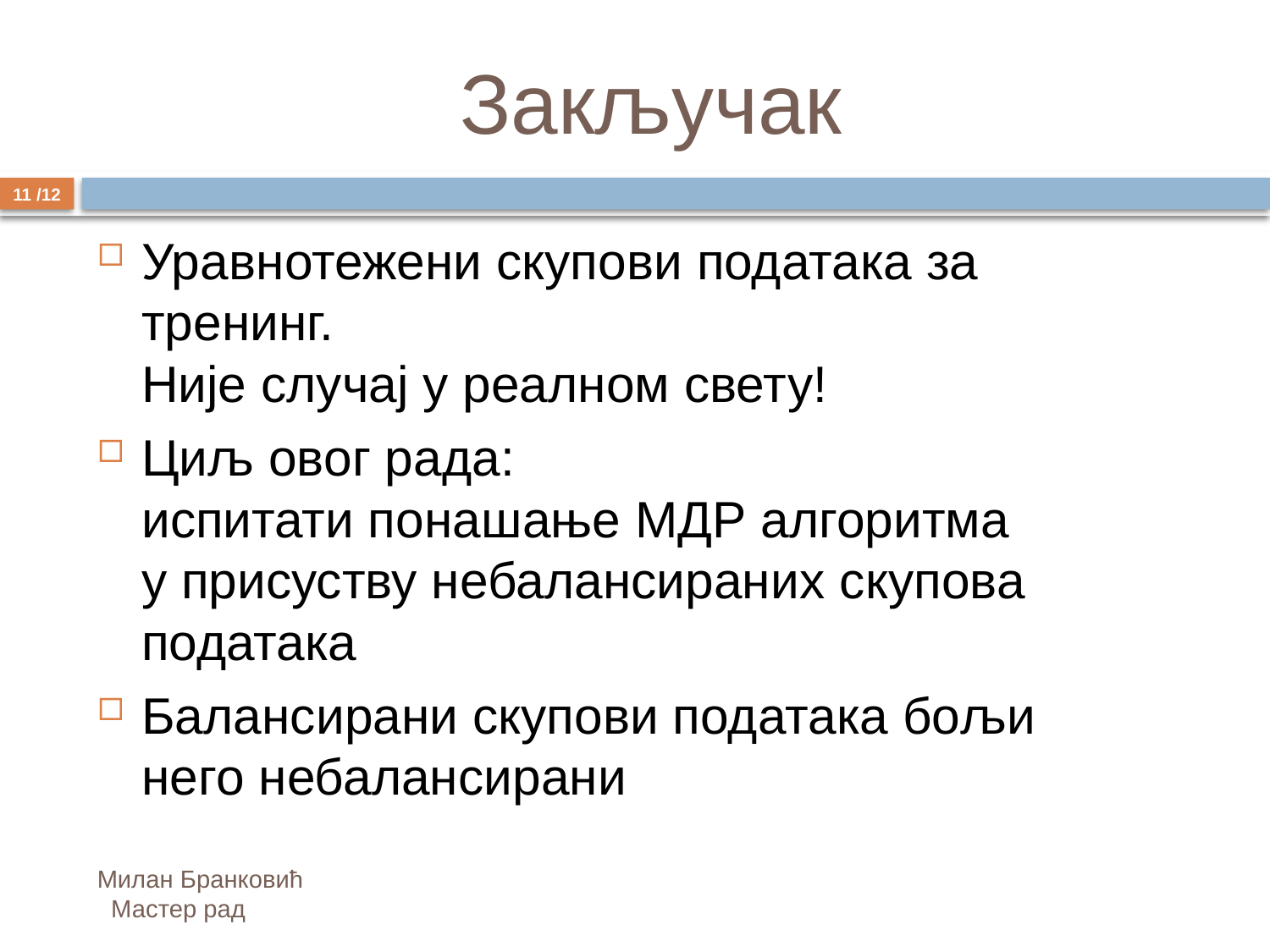

# Закључак
11 /12
Уравнотежени скупови података за тренинг.
Није случај у реалном свету!
Циљ овог рада:
испитати понашање МДР алгоритма
у присуству небалансираних скупова података
Балансирани скупови података бољи
него небалансирани
Милан Бранковић                                  					                   Мастер рад